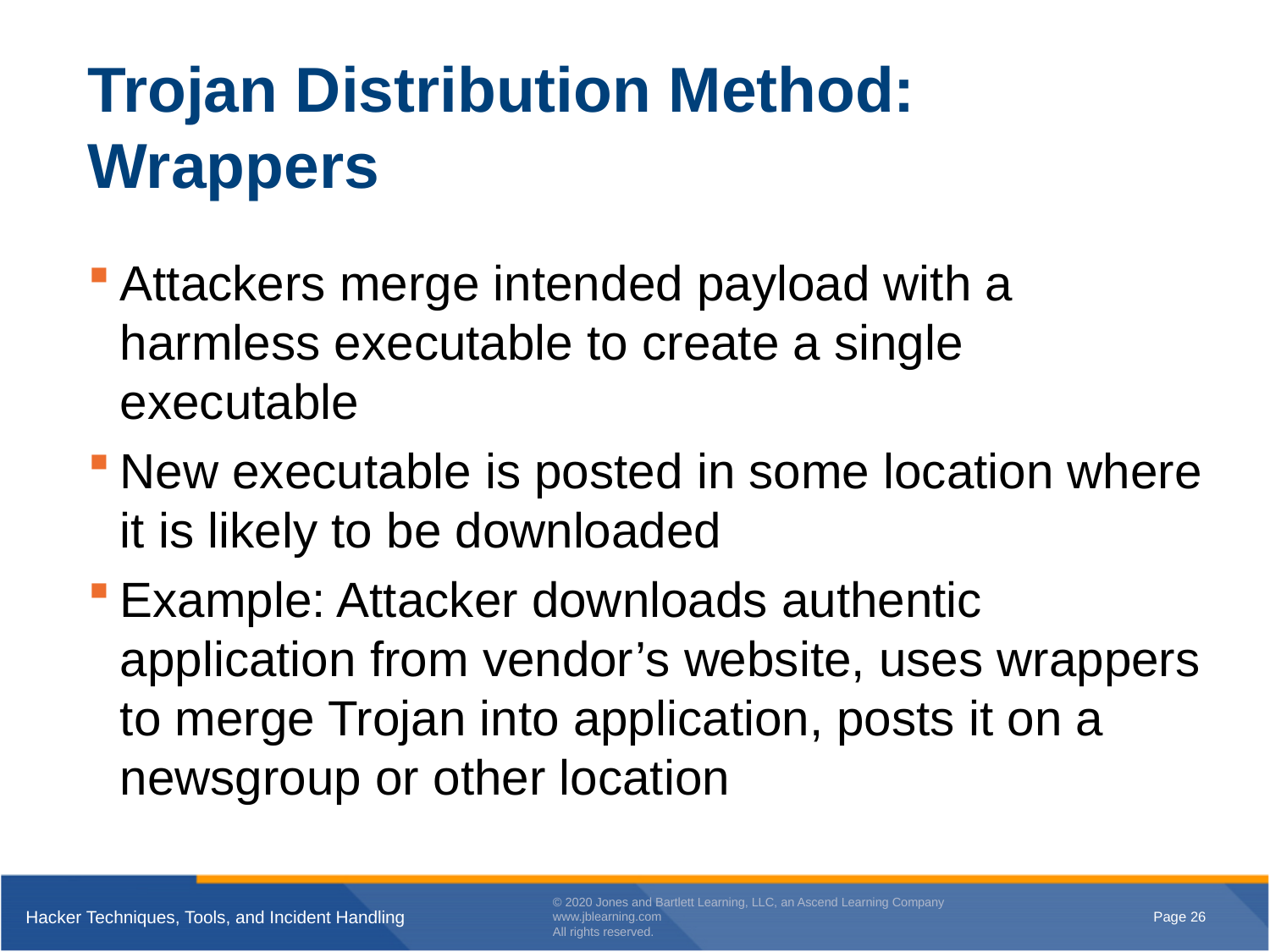

# Trojan Distribution Method: Wrappers
Attackers merge intended payload with a harmless executable to create a single executable
New executable is posted in some location where it is likely to be downloaded
Example: Attacker downloads authentic application from vendor’s website, uses wrappers to merge Trojan into application, posts it on a newsgroup or other location